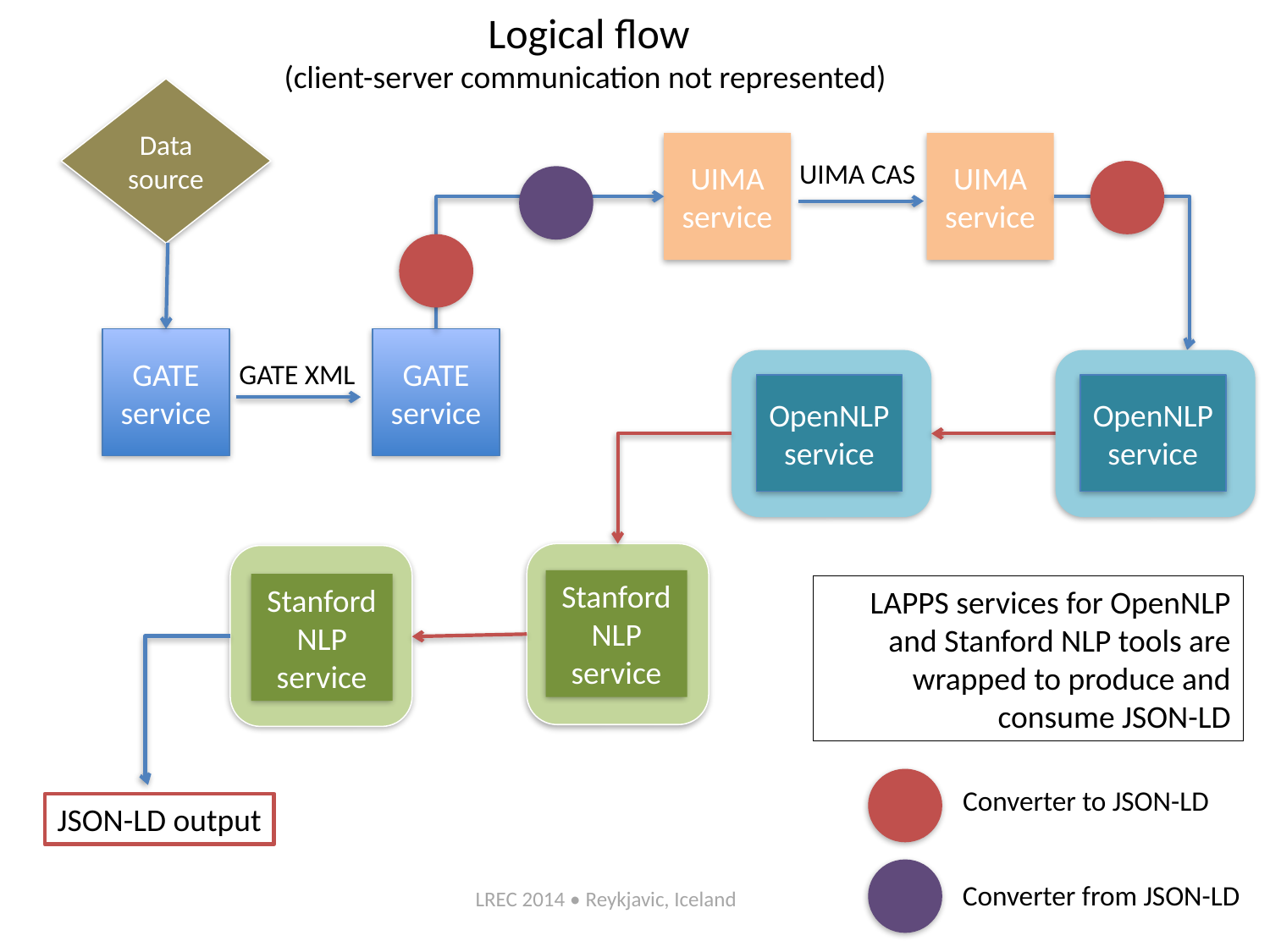

Logical flow
(client-server communication not represented)
Data
source
UIMA
service
UIMA
service
UIMA CAS

GATE
service
GATE
service
GATE XML

OpenNLP
service
OpenNLP
service

Stanford NLP
service
Stanford NLP
service
LAPPS services for OpenNLP and Stanford NLP tools are wrapped to produce and consume JSON-LD

Converter to JSON-LD
JSON-LD output

Converter from JSON-LD